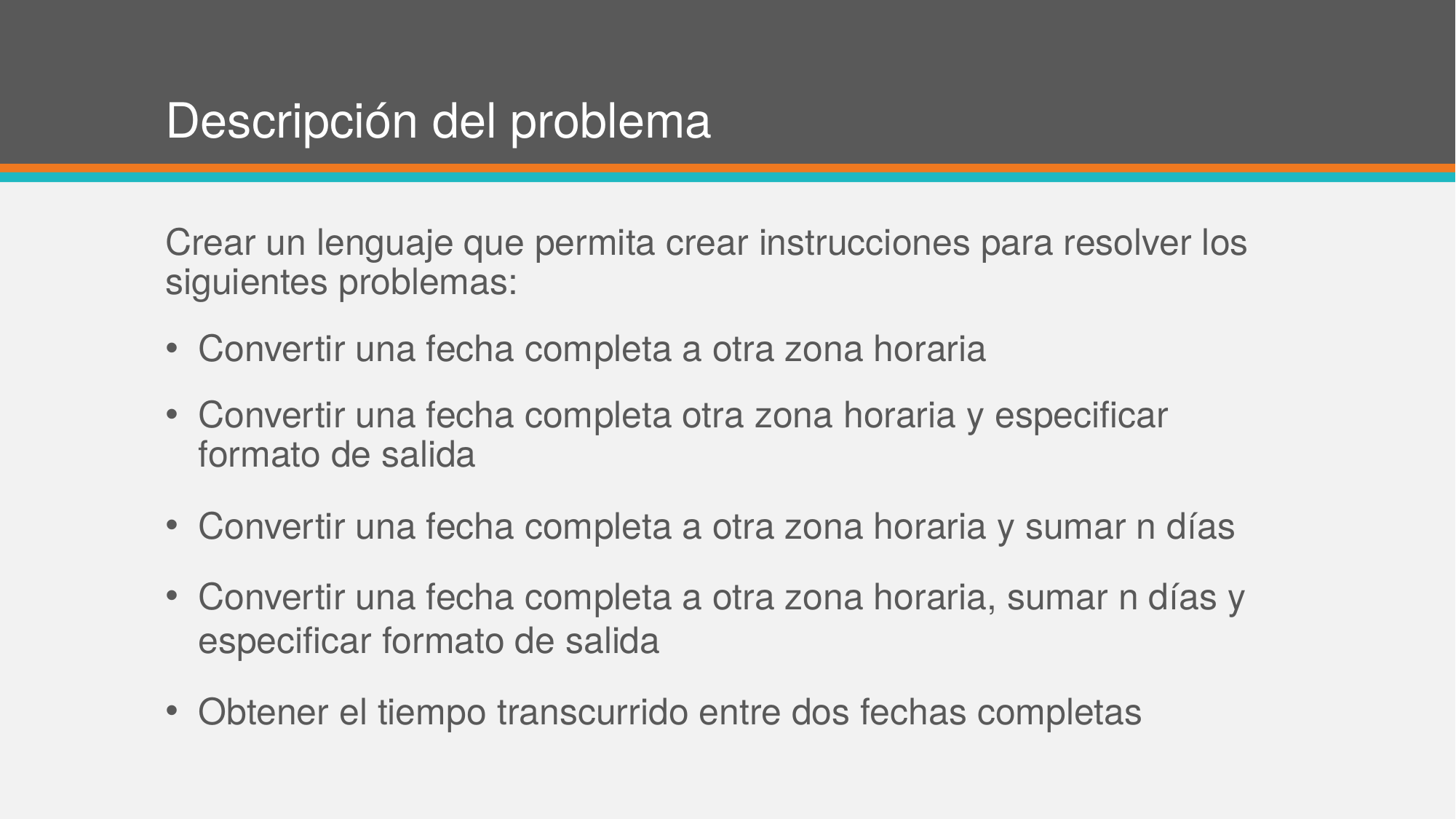

# Descripción del problema
Crear un lenguaje que permita crear instrucciones para resolver los siguientes problemas:
Convertir una fecha completa a otra zona horaria
Convertir una fecha completa otra zona horaria y especificar formato de salida
Convertir una fecha completa a otra zona horaria y sumar n días
Convertir una fecha completa a otra zona horaria, sumar n días y especificar formato de salida
Obtener el tiempo transcurrido entre dos fechas completas